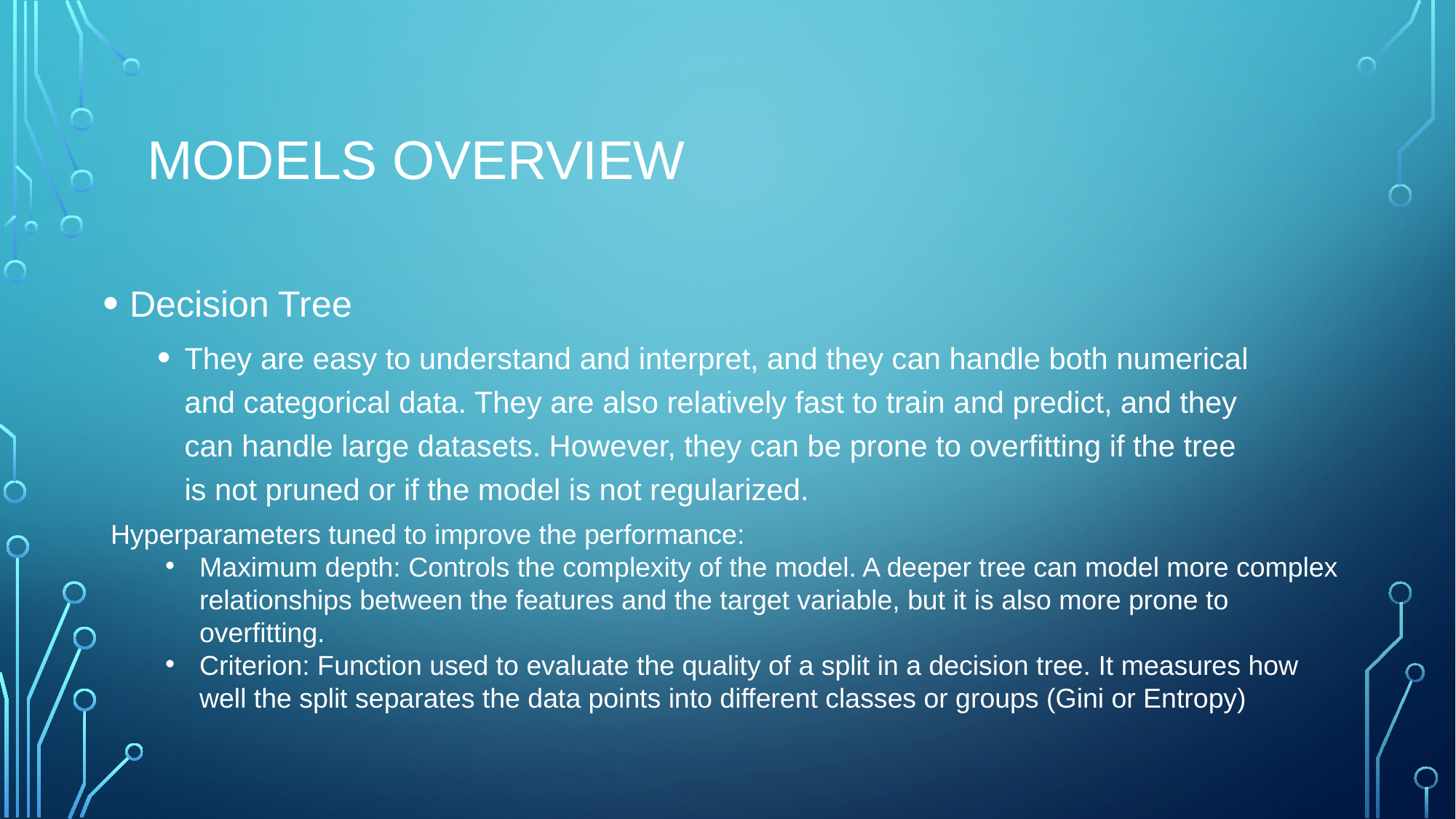

# Models Overview
Decision Tree
They are easy to understand and interpret, and they can handle both numerical and categorical data. They are also relatively fast to train and predict, and they can handle large datasets. However, they can be prone to overfitting if the tree is not pruned or if the model is not regularized.
Hyperparameters tuned to improve the performance:
Maximum depth: Controls the complexity of the model. A deeper tree can model more complex relationships between the features and the target variable, but it is also more prone to overfitting.
Criterion: Function used to evaluate the quality of a split in a decision tree. It measures how well the split separates the data points into different classes or groups (Gini or Entropy)